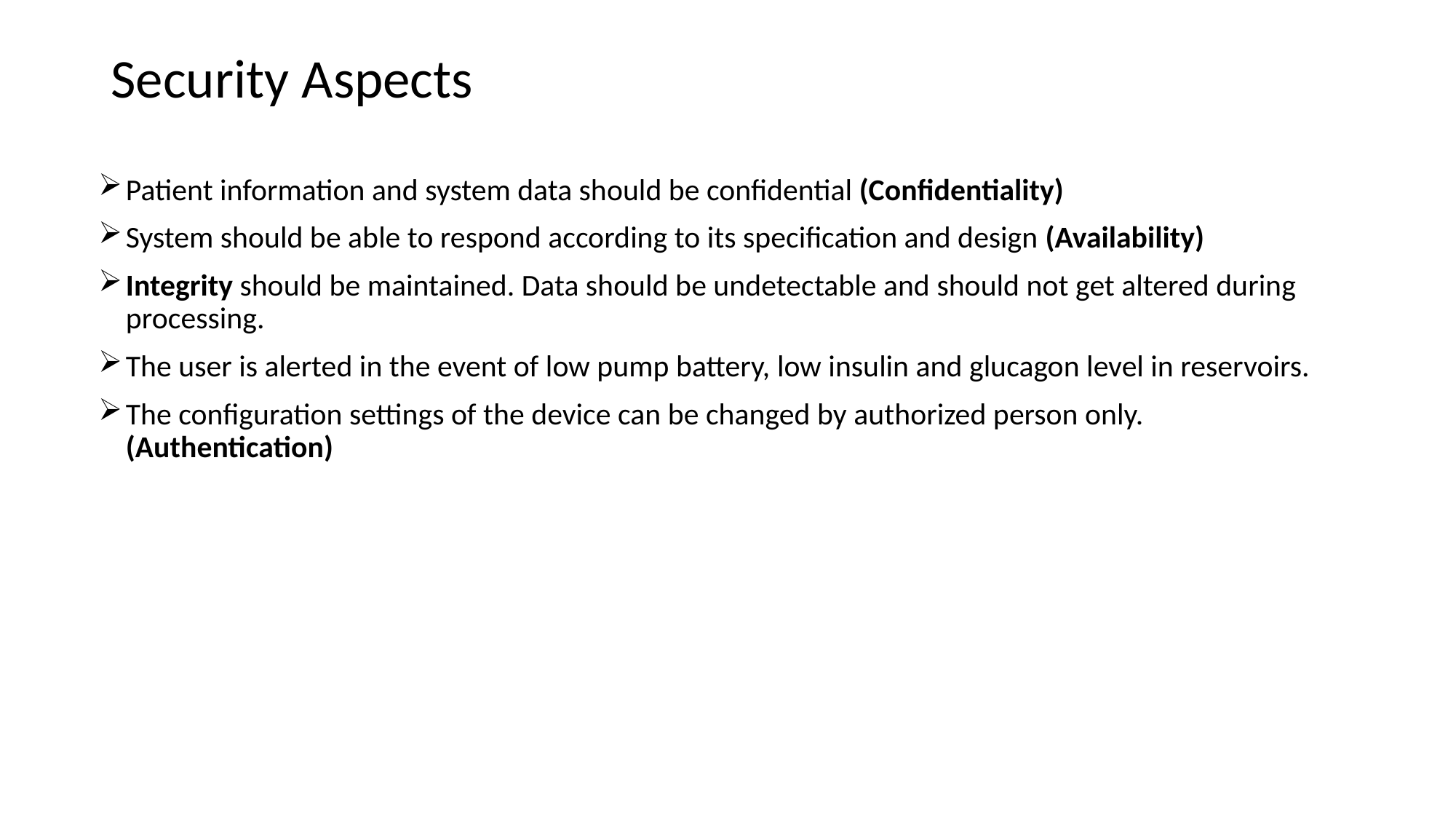

# Security Aspects

Patient information and system data should be confidential (Confidentiality)
System should be able to respond according to its specification and design (Availability)
Integrity should be maintained. Data should be undetectable and should not get altered during processing.
The user is alerted in the event of low pump battery, low insulin and glucagon level in reservoirs.
The configuration settings of the device can be changed by authorized person only.  (Authentication)